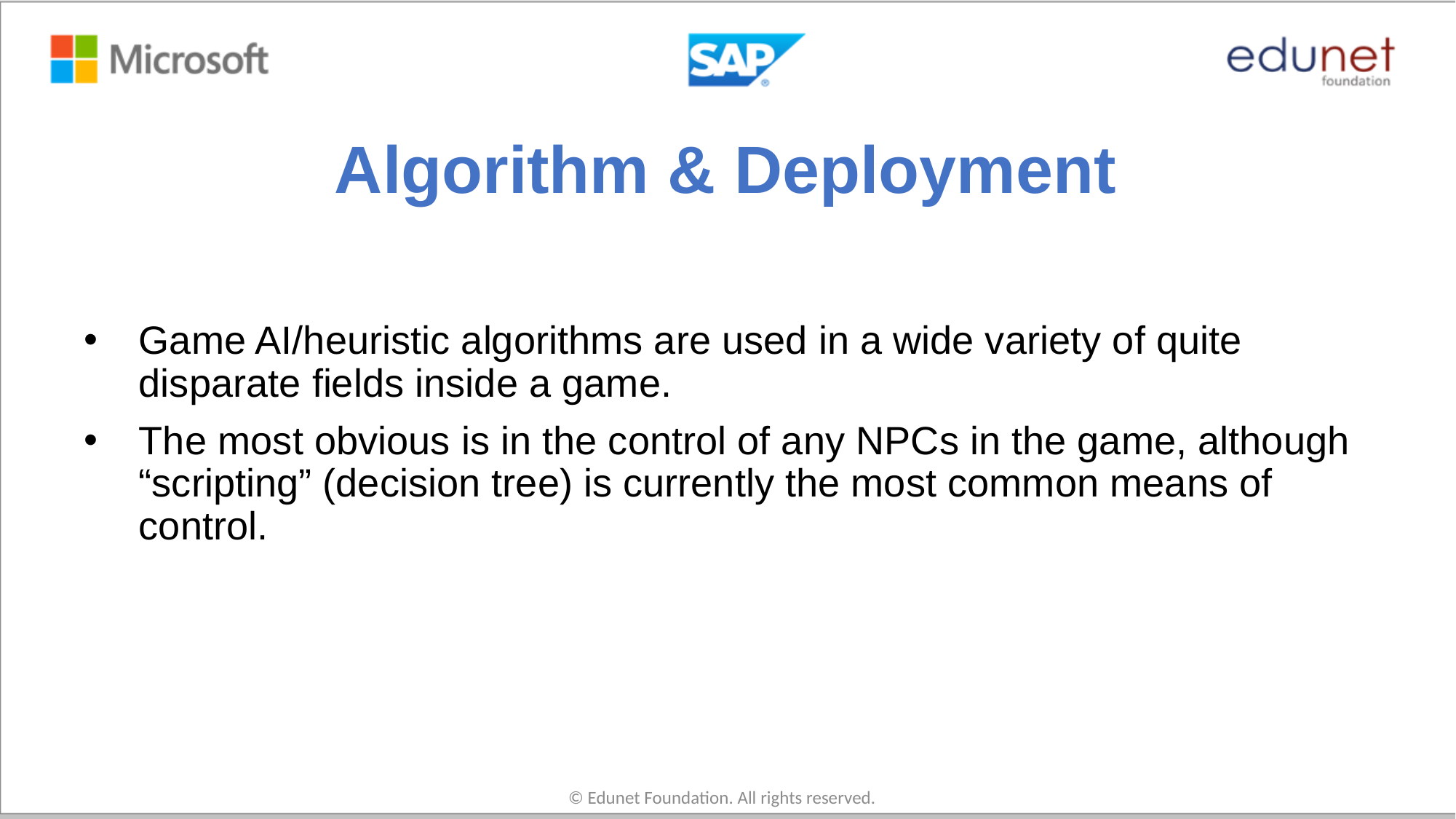

# Algorithm & Deployment

Game AI/heuristic algorithms are used in a wide variety of quite disparate fields inside a game.
The most obvious is in the control of any NPCs in the game, although “scripting” (decision tree) is currently the most common means of control.
© Edunet Foundation. All rights reserved.